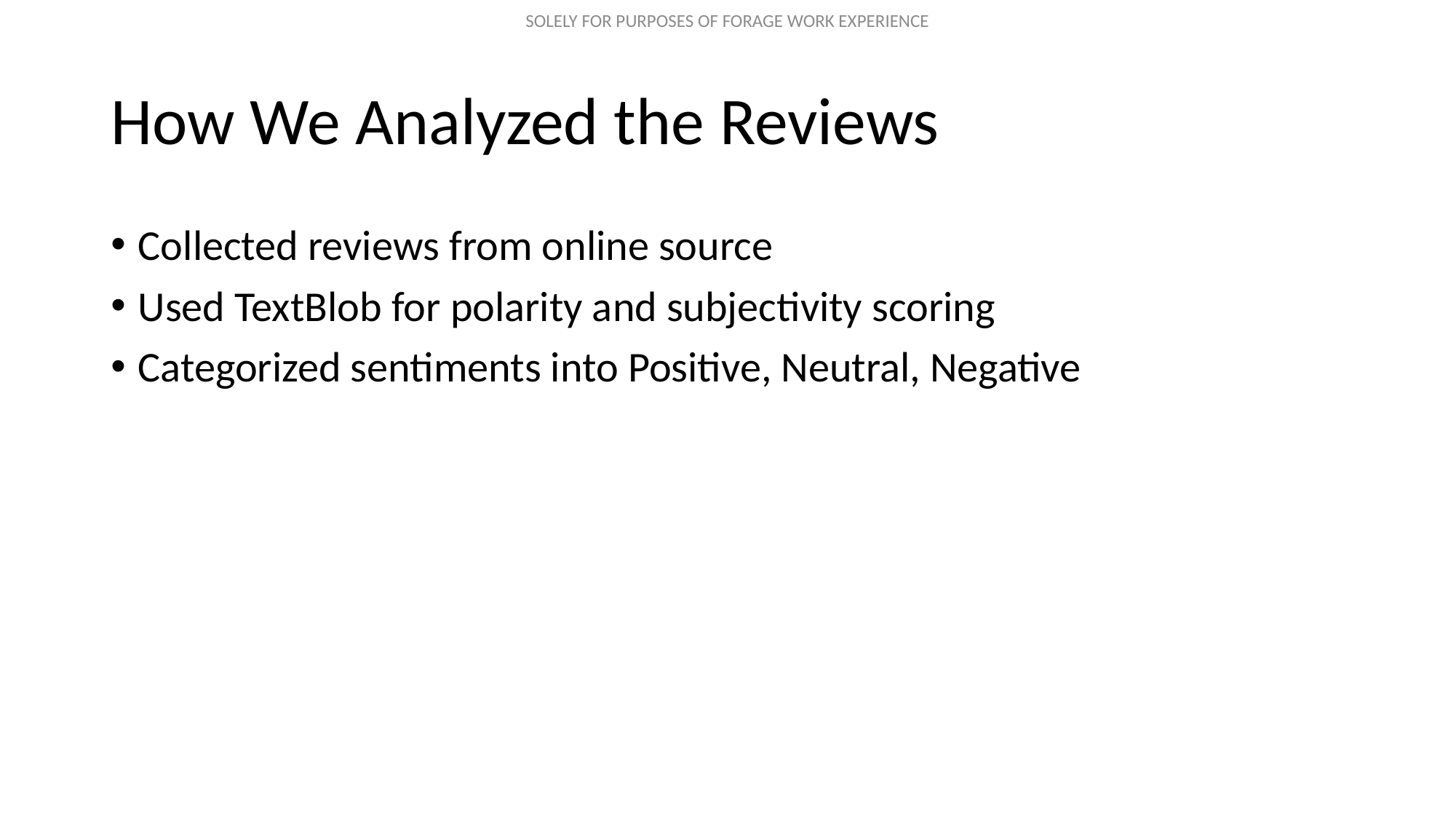

# How We Analyzed the Reviews
Collected reviews from online source
Used TextBlob for polarity and subjectivity scoring
Categorized sentiments into Positive, Neutral, Negative